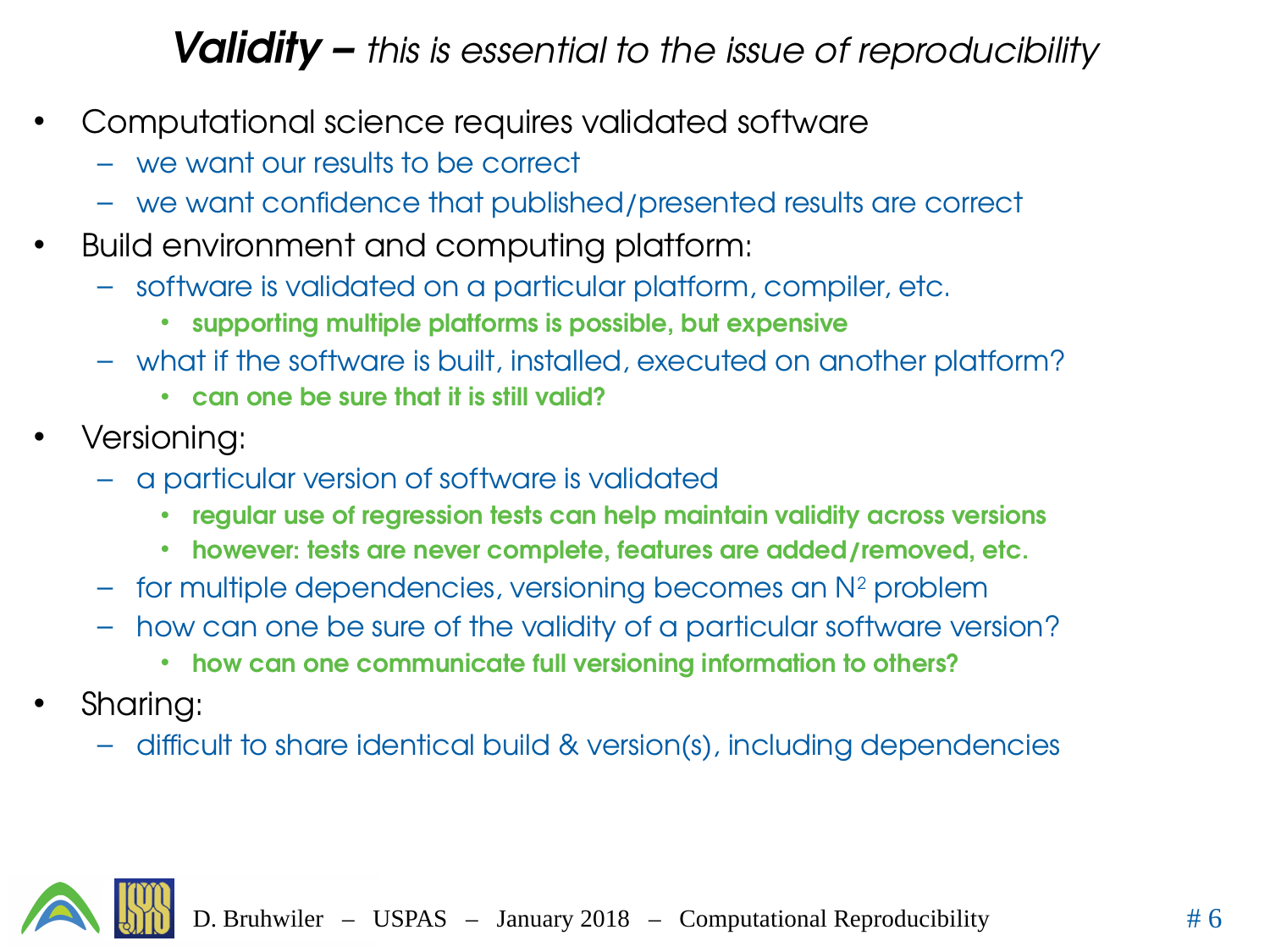

# Validity – this is essential to the issue of reproducibility
Computational science requires validated software
we want our results to be correct
we want confidence that published/presented results are correct
Build environment and computing platform:
software is validated on a particular platform, compiler, etc.
supporting multiple platforms is possible, but expensive
what if the software is built, installed, executed on another platform?
can one be sure that it is still valid?
Versioning:
a particular version of software is validated
regular use of regression tests can help maintain validity across versions
however: tests are never complete, features are added/removed, etc.
for multiple dependencies, versioning becomes an N2 problem
how can one be sure of the validity of a particular software version?
how can one communicate full versioning information to others?
Sharing:
difficult to share identical build & version(s), including dependencies